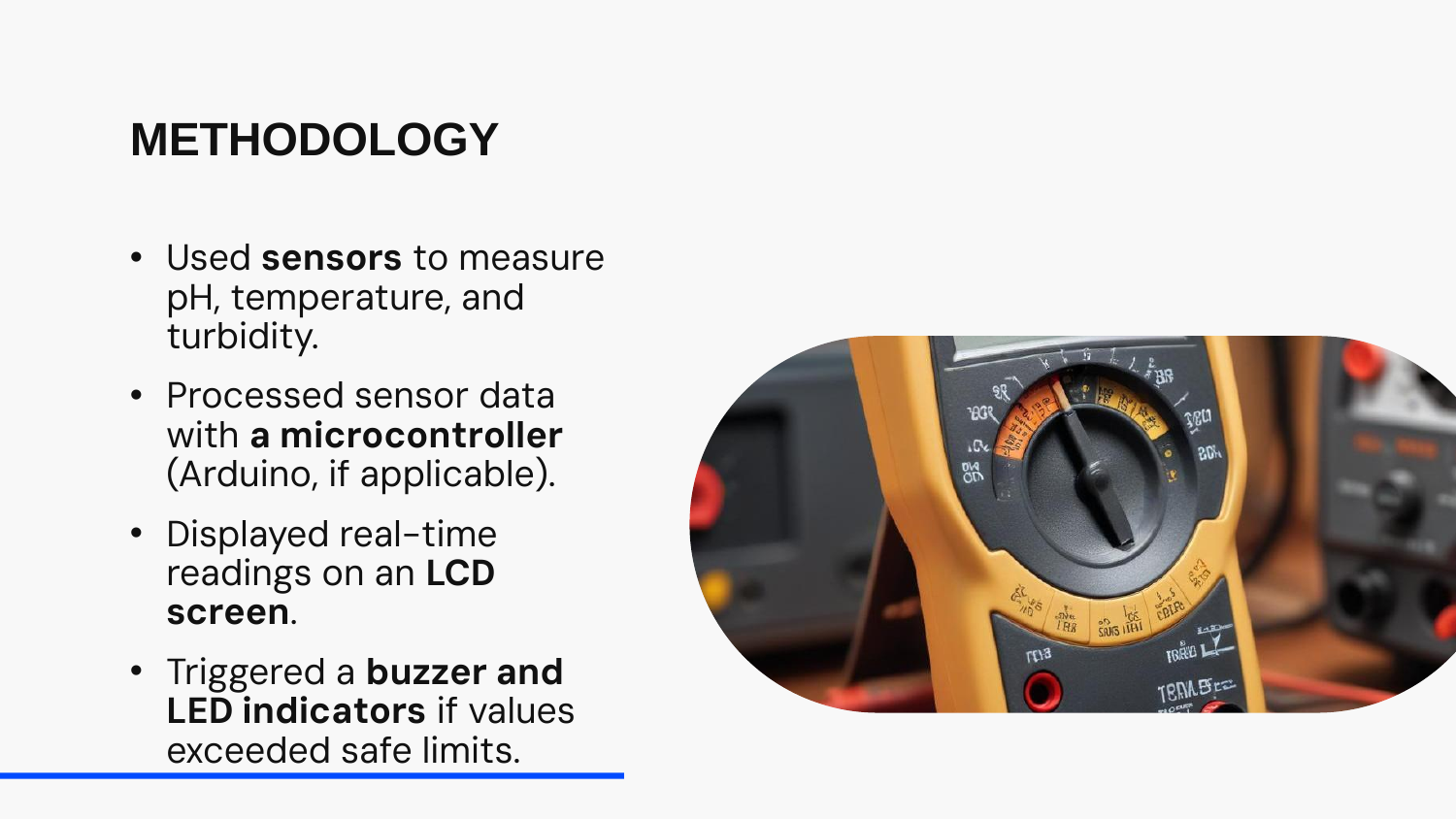

# METHODOLOGY

Used sensors to measure pH, temperature, and turbidity.
Processed sensor data with a microcontroller (Arduino, if applicable).
Displayed real-time readings on an LCD screen.
Triggered a buzzer and LED indicators if values exceeded safe limits.